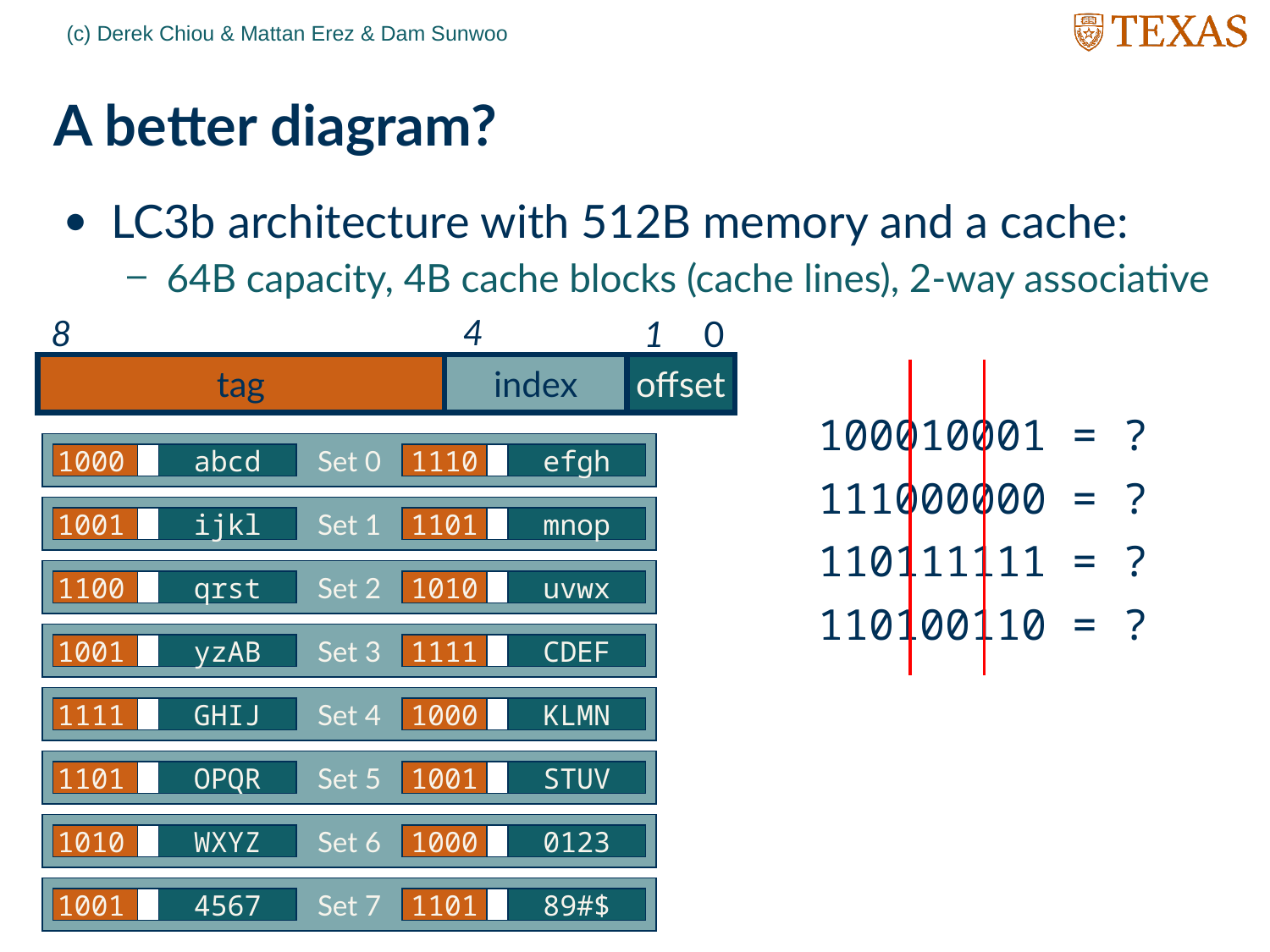

(c) Derek Chiou & Mattan Erez & Dam Sunwoo
# A better diagram?
LC3b architecture with 512B memory and a cache:
64B capacity, 4B cache blocks (cache lines), 2-way associative

4
8
1
0
tag
index
offset
100010001 = ?
Set 0

1000

abcd

1110

efgh
111000000 = ?
Set 1

1001

ijkl

1101

mnop
110111111 = ?
Set 2

1100

qrst

1010

uvwx
110100110 = ?
Set 3

1001

yzAB

1111

CDEF
Set 4

1111

GHIJ

1000

KLMN
Set 5

1101

OPQR

1001

STUV
Set 6

1010

WXYZ

1000

0123
Set 7

1001

4567

1101

89#$